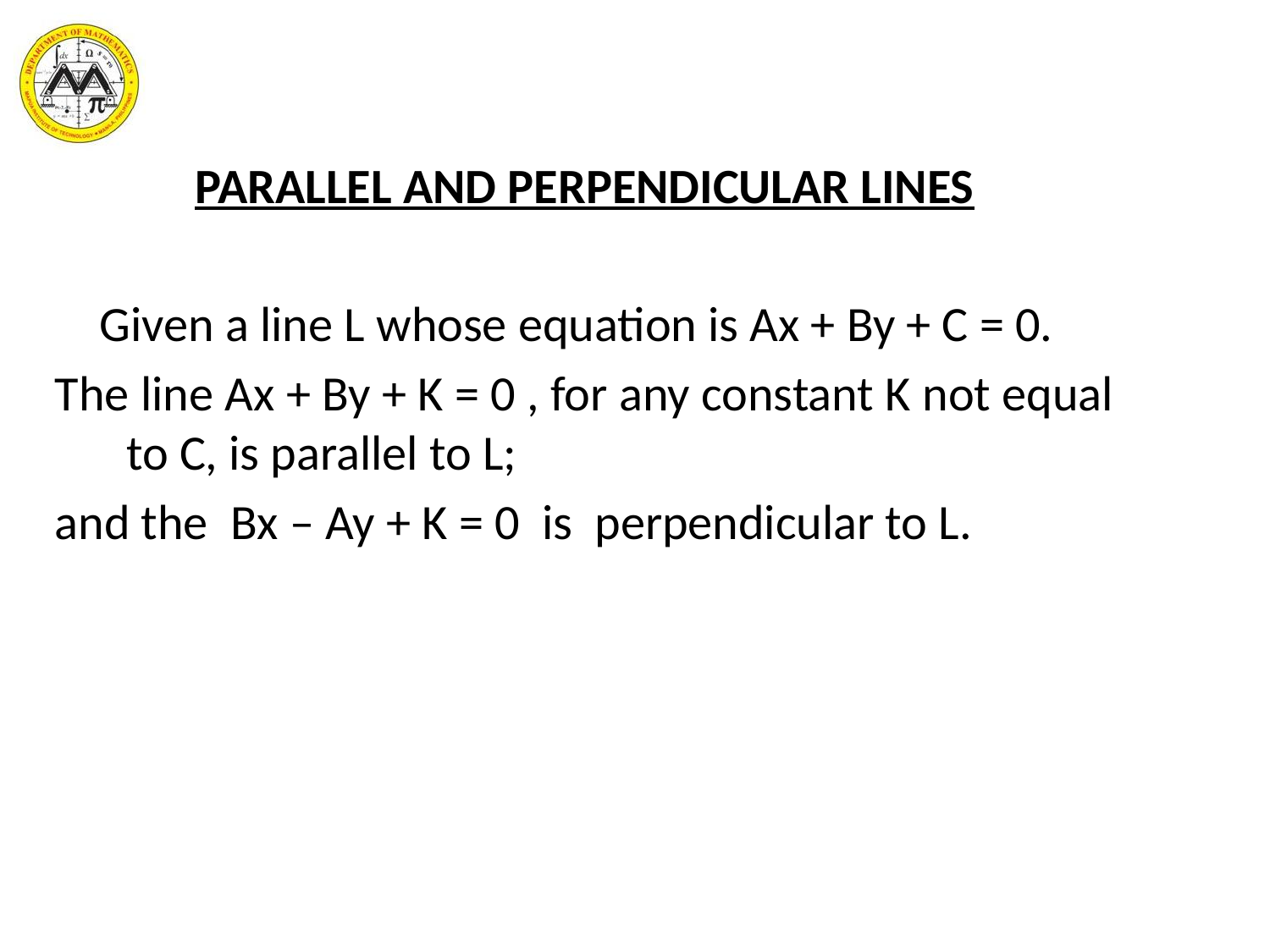

PARALLEL AND PERPENDICULAR LINES

    Given a line L whose equation is Ax + By + C = 0.
The line Ax + By + K = 0 , for any constant K not equal to C, is parallel to L;
and the  Bx – Ay + K = 0  is  perpendicular to L.